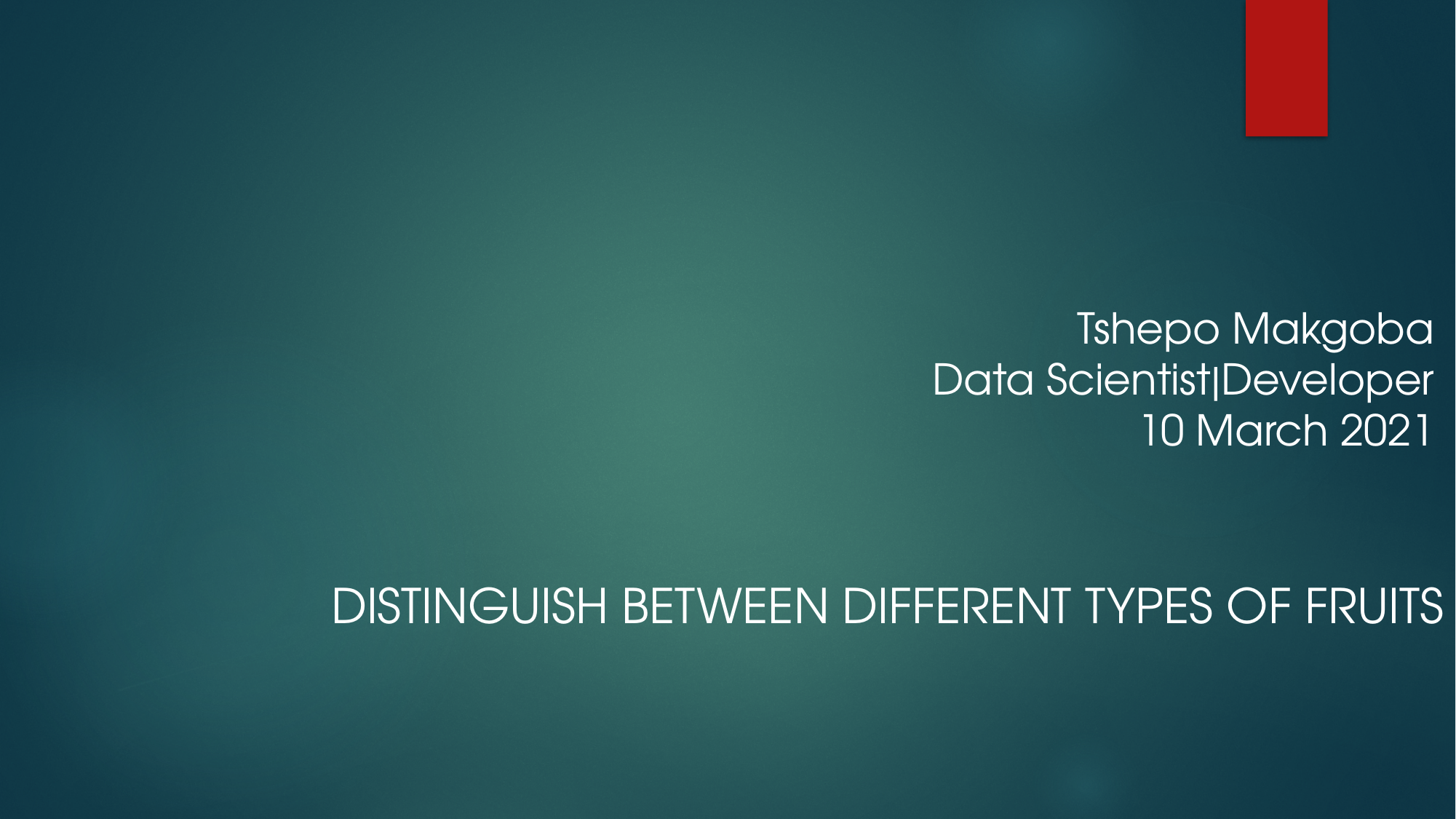

# Tshepo Makgoba Data Scientist|Developer 10 March 2021
distinguish between different types of fruits